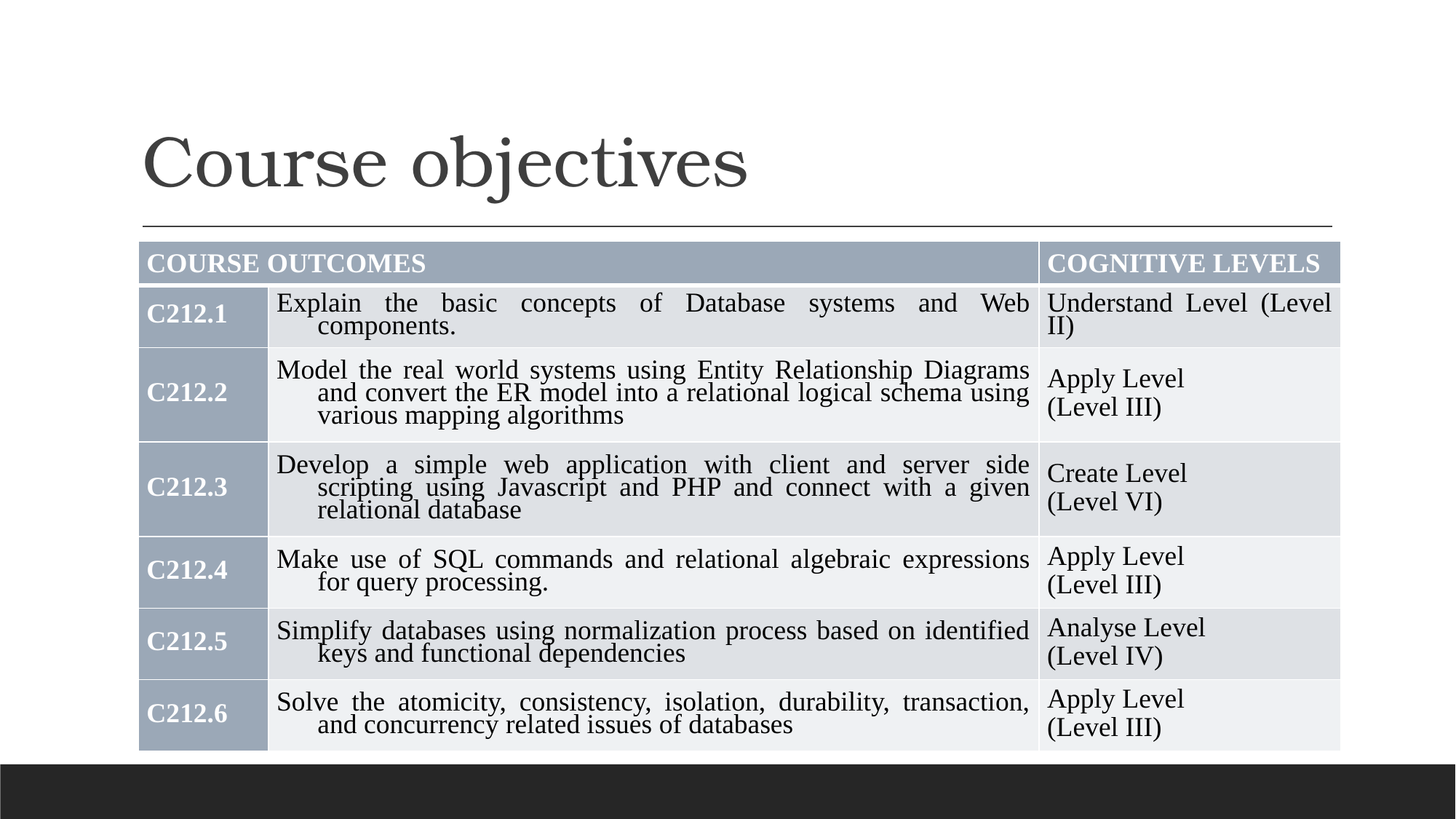

# Course objectives
| COURSE OUTCOMES |  | COGNITIVE LEVELS |
| --- | --- | --- |
| C212.1 | Explain the basic concepts of Database systems and Web components. | Understand Level (Level II) |
| C212.2 | Model the real world systems using Entity Relationship Diagrams and convert the ER model into a relational logical schema using various mapping algorithms | Apply Level (Level III) |
| C212.3 | Develop a simple web application with client and server side scripting using Javascript and PHP and connect with a given relational database | Create Level (Level VI) |
| C212.4 | Make use of SQL commands and relational algebraic expressions for query processing. | Apply Level (Level III) |
| C212.5 | Simplify databases using normalization process based on identified keys and functional dependencies | Analyse Level (Level IV) |
| C212.6 | Solve the atomicity, consistency, isolation, durability, transaction, and concurrency related issues of databases | Apply Level (Level III) |